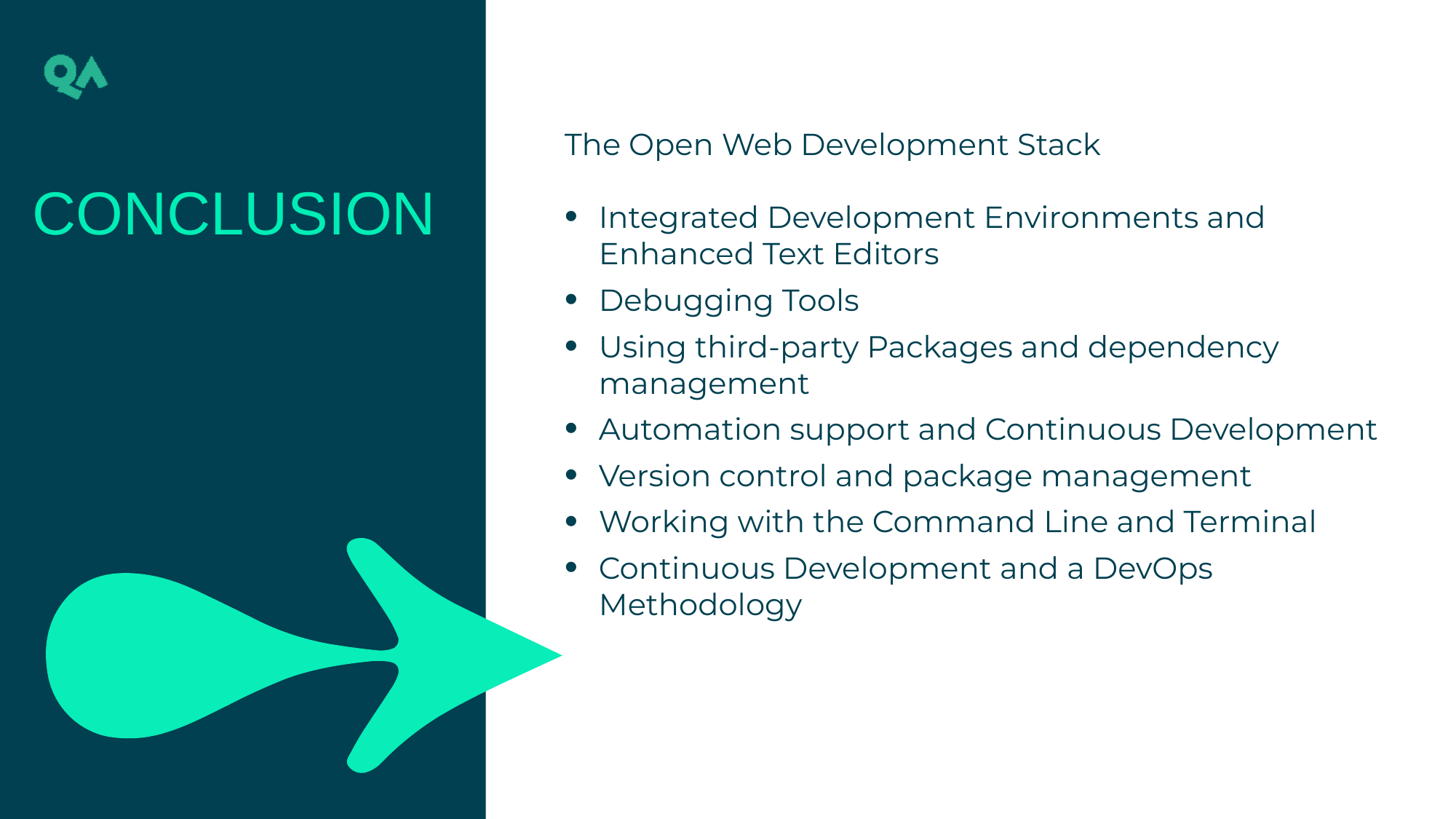

The Open Web Development Stack

Integrated Development Environments and Enhanced Text Editors
Debugging Tools
Using third-party Packages and dependency management
Automation support and Continuous Development
Version control and package management
Working with the Command Line and Terminal
Continuous Development and a DevOps Methodology
CONCLUSION